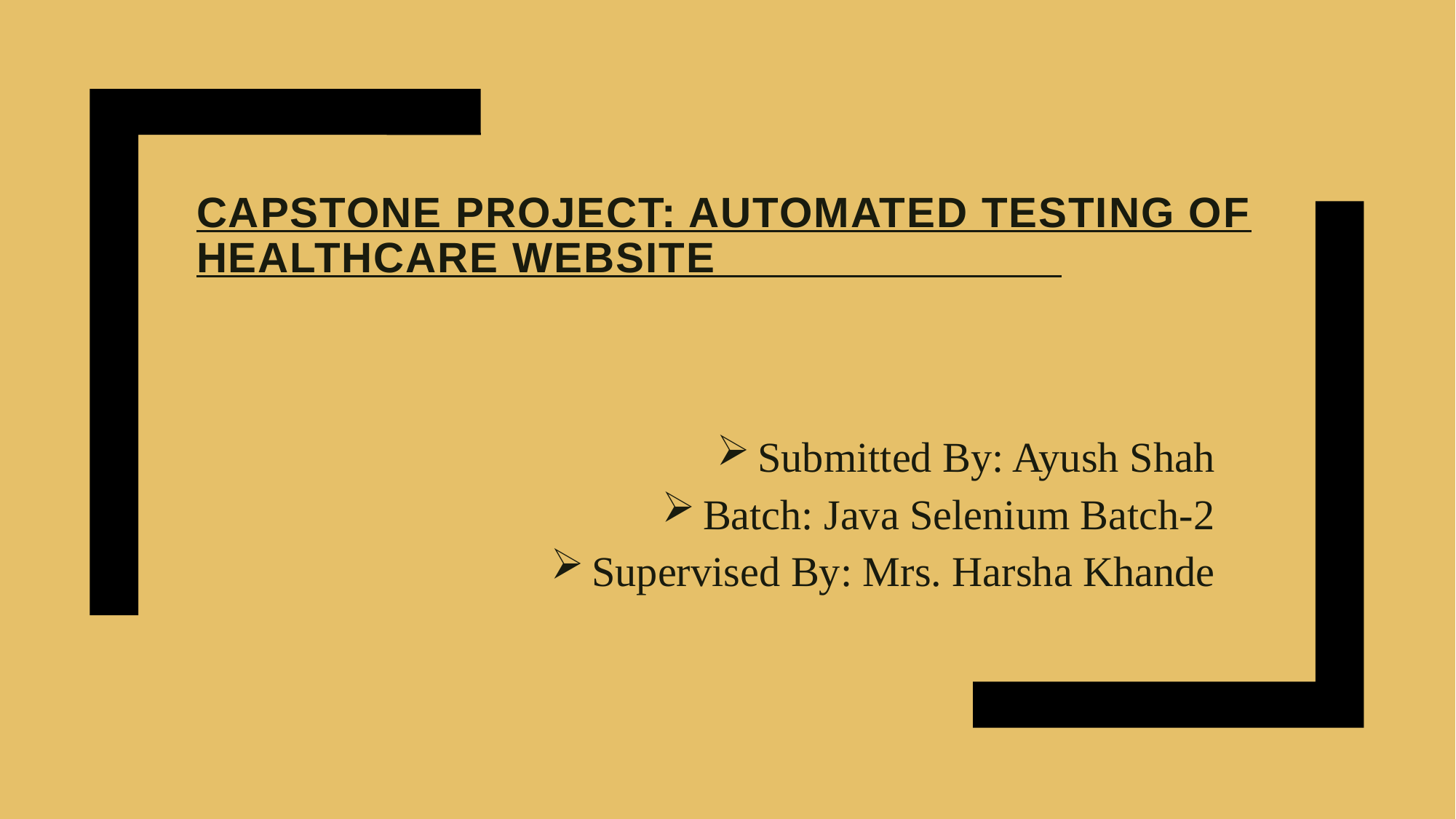

# Capstone Project: Automated Testing of Healthcare Website
Submitted By: Ayush Shah
Batch: Java Selenium Batch-2
Supervised By: Mrs. Harsha Khande